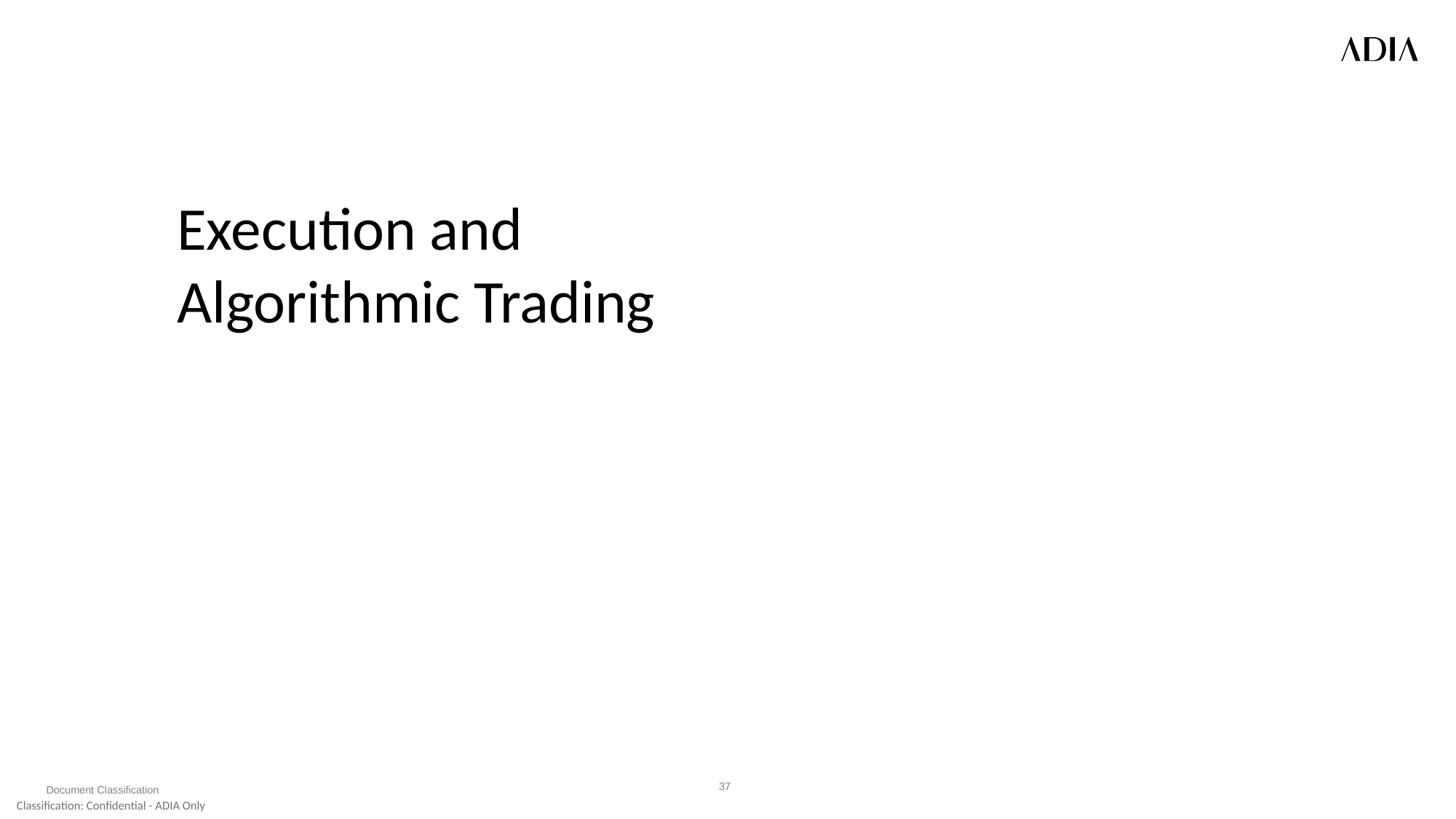

Execution and
Algorithmic Trading
37
Document Classification